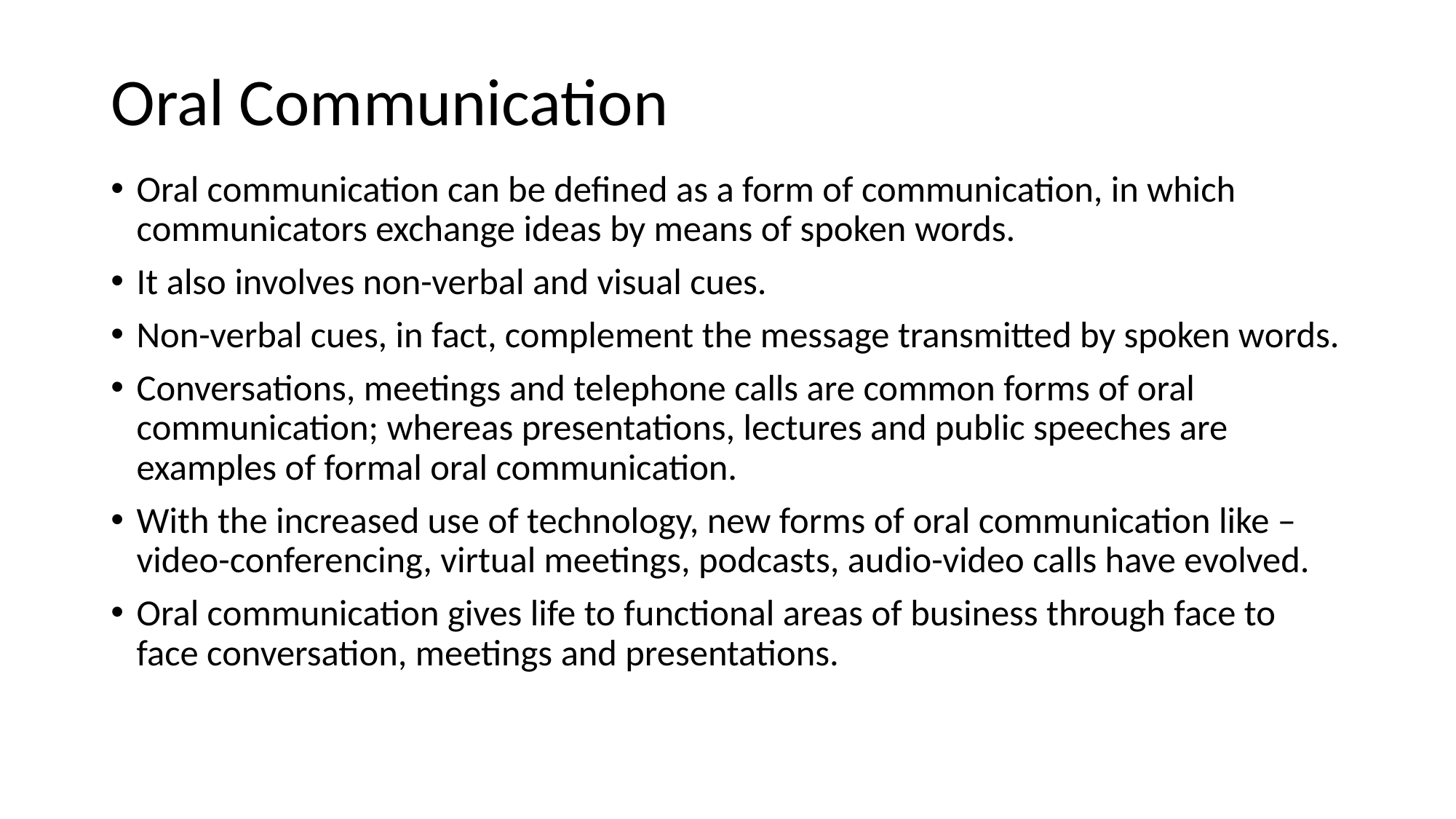

# Oral Communication
Oral communication can be defined as a form of communication, in which communicators exchange ideas by means of spoken words.
It also involves non-verbal and visual cues.
Non-verbal cues, in fact, complement the message transmitted by spoken words.
Conversations, meetings and telephone calls are common forms of oral communication; whereas presentations, lectures and public speeches are examples of formal oral communication.
With the increased use of technology, new forms of oral communication like – video-conferencing, virtual meetings, podcasts, audio-video calls have evolved.
Oral communication gives life to functional areas of business through face to face conversation, meetings and presentations.